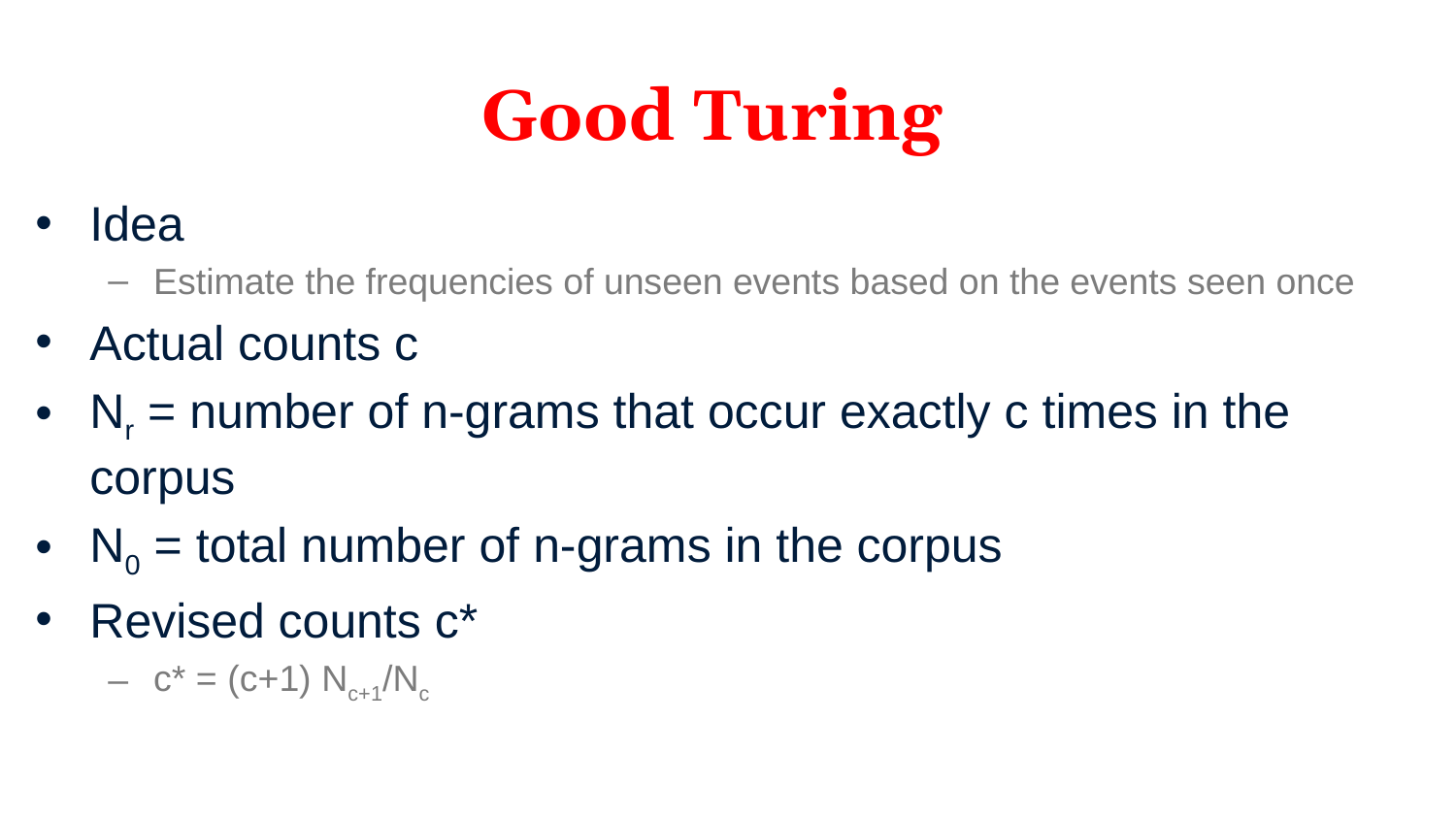

# Good Turing
Idea
Estimate the frequencies of unseen events based on the events seen once
Actual counts c
Nr = number of n-grams that occur exactly c times in the corpus
N0 = total number of n-grams in the corpus
Revised counts c*
c* = (c+1) Nc+1/Nc